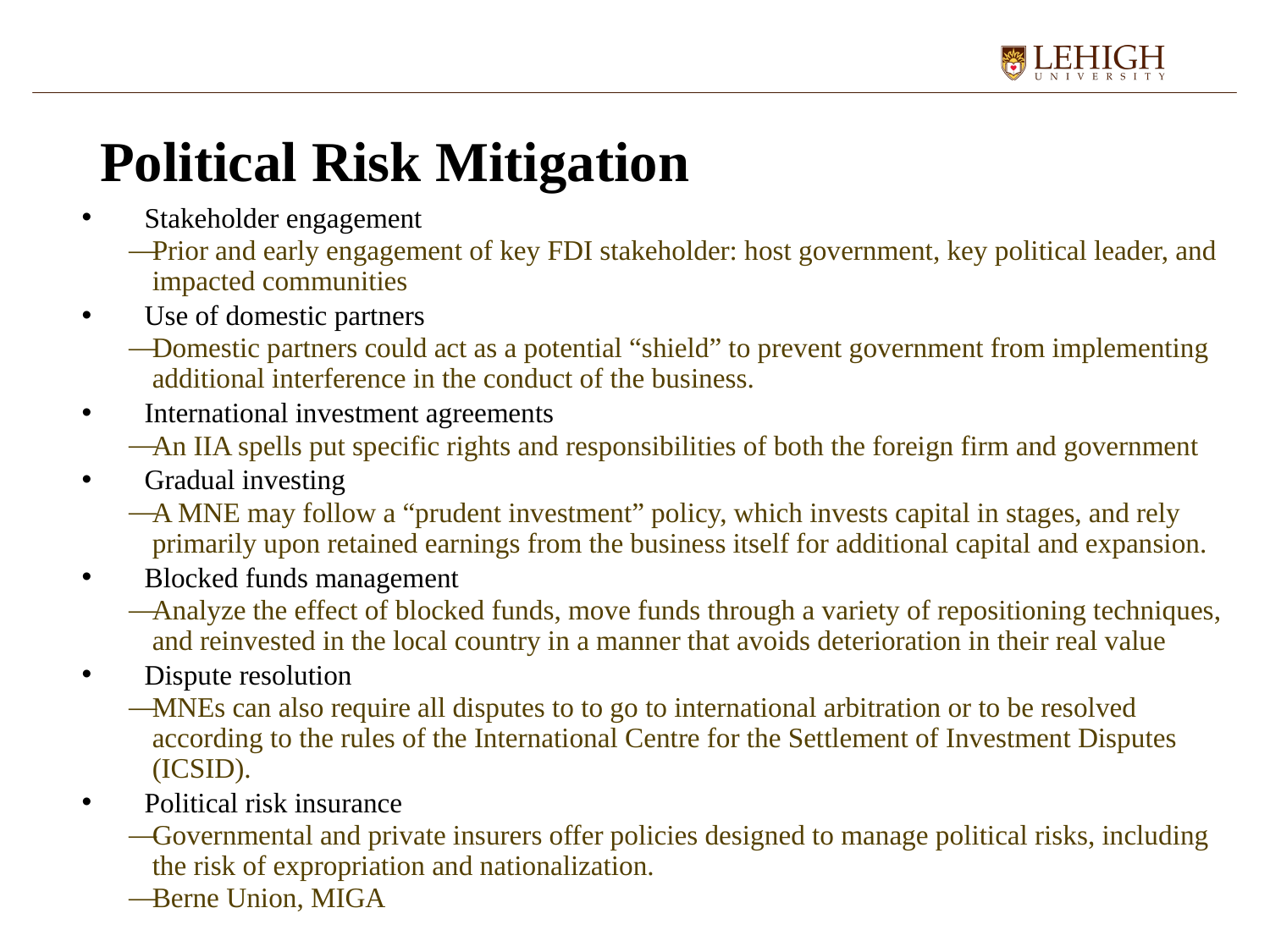

# Political Risk Mitigation
Stakeholder engagement
Prior and early engagement of key FDI stakeholder: host government, key political leader, and impacted communities
Use of domestic partners
Domestic partners could act as a potential “shield” to prevent government from implementing additional interference in the conduct of the business.
International investment agreements
An IIA spells put specific rights and responsibilities of both the foreign firm and government
Gradual investing
A MNE may follow a “prudent investment” policy, which invests capital in stages, and rely primarily upon retained earnings from the business itself for additional capital and expansion.
Blocked funds management
Analyze the effect of blocked funds, move funds through a variety of repositioning techniques, and reinvested in the local country in a manner that avoids deterioration in their real value
Dispute resolution
MNEs can also require all disputes to to go to international arbitration or to be resolved according to the rules of the International Centre for the Settlement of Investment Disputes (ICSID).
Political risk insurance
Governmental and private insurers offer policies designed to manage political risks, including the risk of expropriation and nationalization.
Berne Union, MIGA